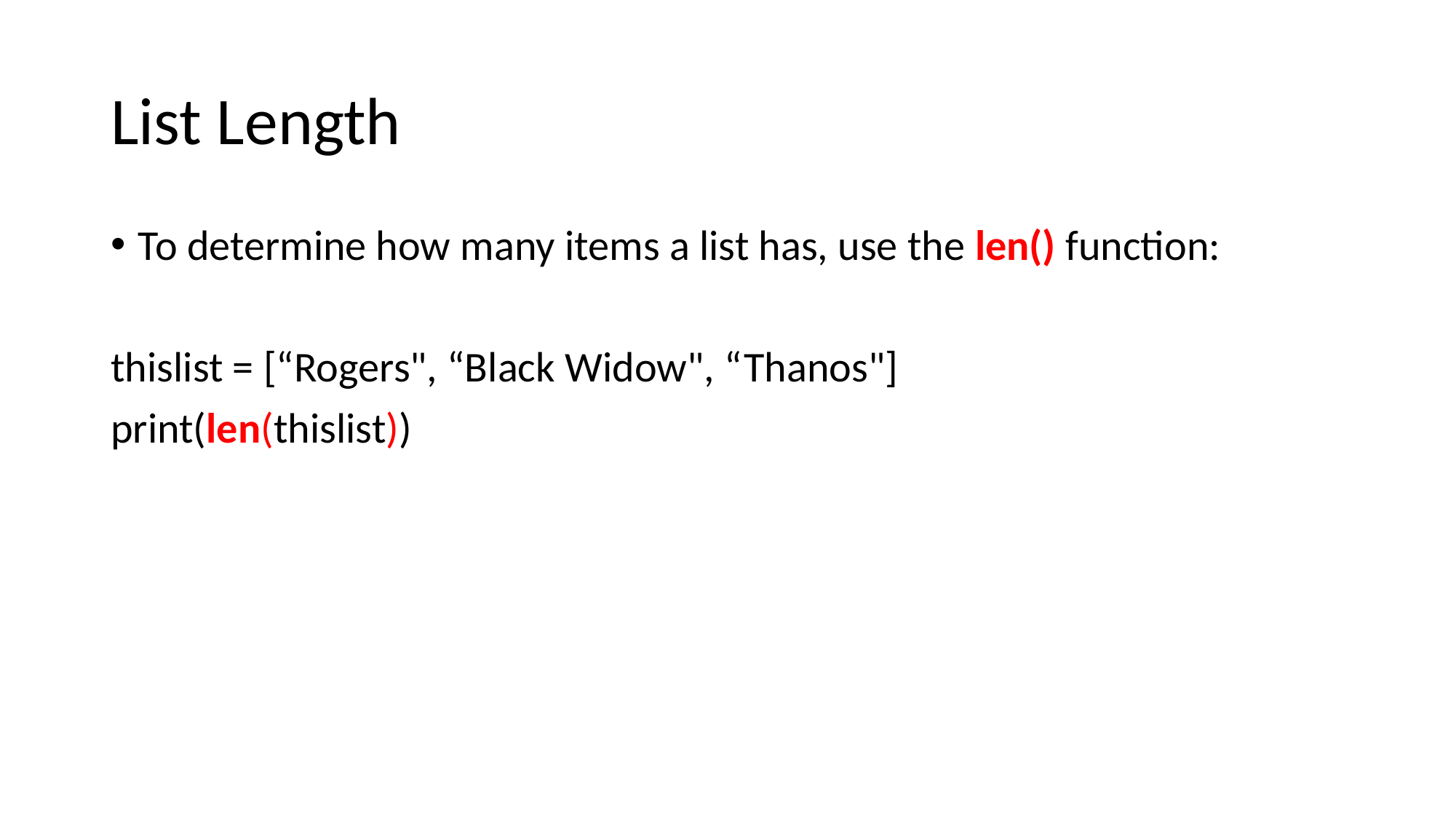

# List Length
To determine how many items a list has, use the len() function:

thislist = [“Rogers", “Black Widow", “Thanos"]
print(len(thislist))